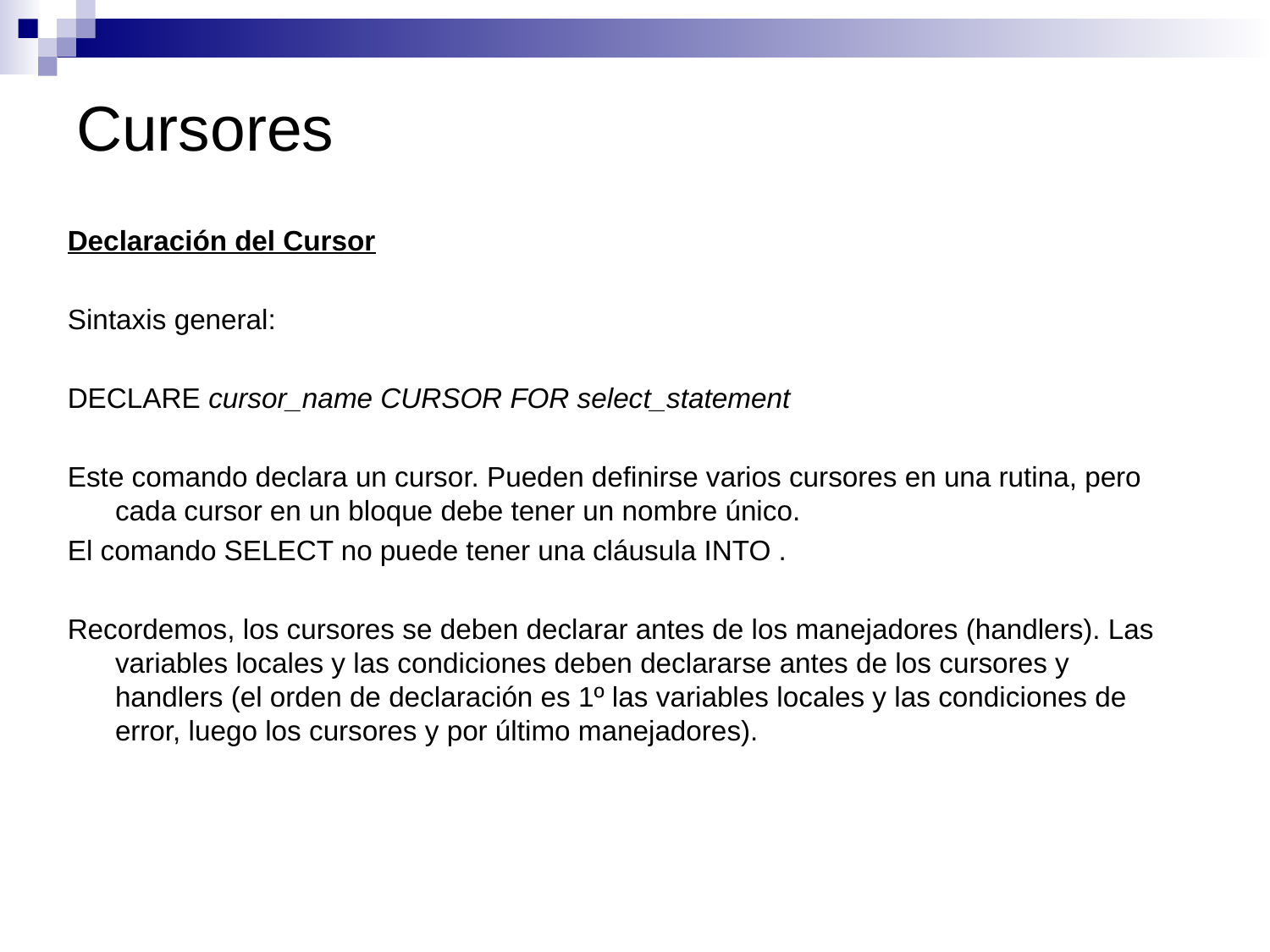

# Cursores
Declaración del Cursor

Sintaxis general:

DECLARE cursor_name CURSOR FOR select_statement

Este comando declara un cursor. Pueden definirse varios cursores en una rutina, pero cada cursor en un bloque debe tener un nombre único.
El comando SELECT no puede tener una cláusula INTO .

Recordemos, los cursores se deben declarar antes de los manejadores (handlers). Las variables locales y las condiciones deben declararse antes de los cursores y handlers (el orden de declaración es 1º las variables locales y las condiciones de error, luego los cursores y por último manejadores).